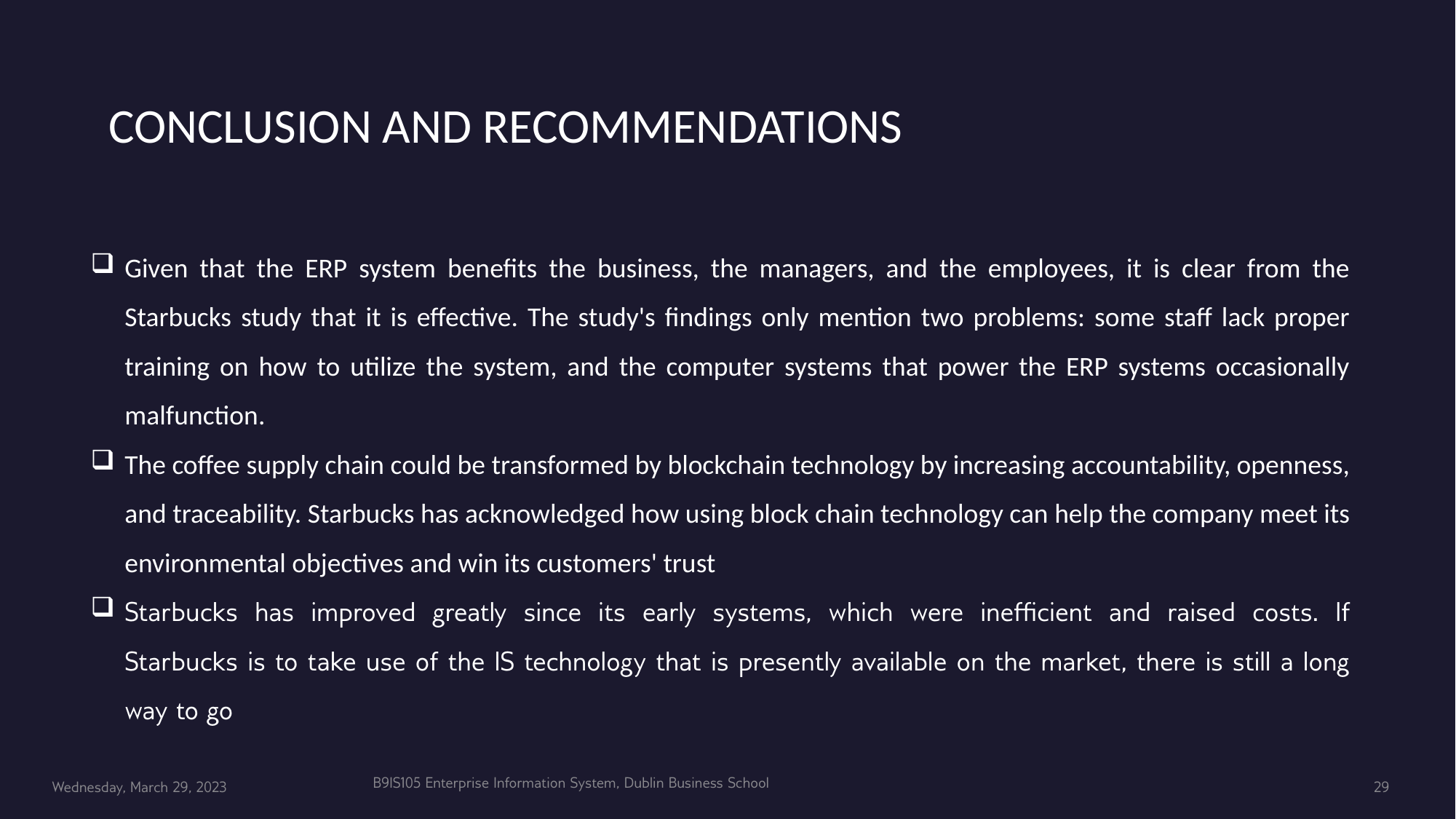

Conclusion and recommendations
Given that the ERP system benefits the business, the managers, and the employees, it is clear from the Starbucks study that it is effective. The study's findings only mention two problems: some staff lack proper training on how to utilize the system, and the computer systems that power the ERP systems occasionally malfunction.
The coffee supply chain could be transformed by blockchain technology by increasing accountability, openness, and traceability. Starbucks has acknowledged how using block chain technology can help the company meet its environmental objectives and win its customers' trust
Starbucks has improved greatly since its early systems, which were inefficient and raised costs. If Starbucks is to take use of the IS technology that is presently available on the market, there is still a long way to go

B9IS105 Enterprise Information System, Dublin Business School
Wednesday, March 29, 2023
29